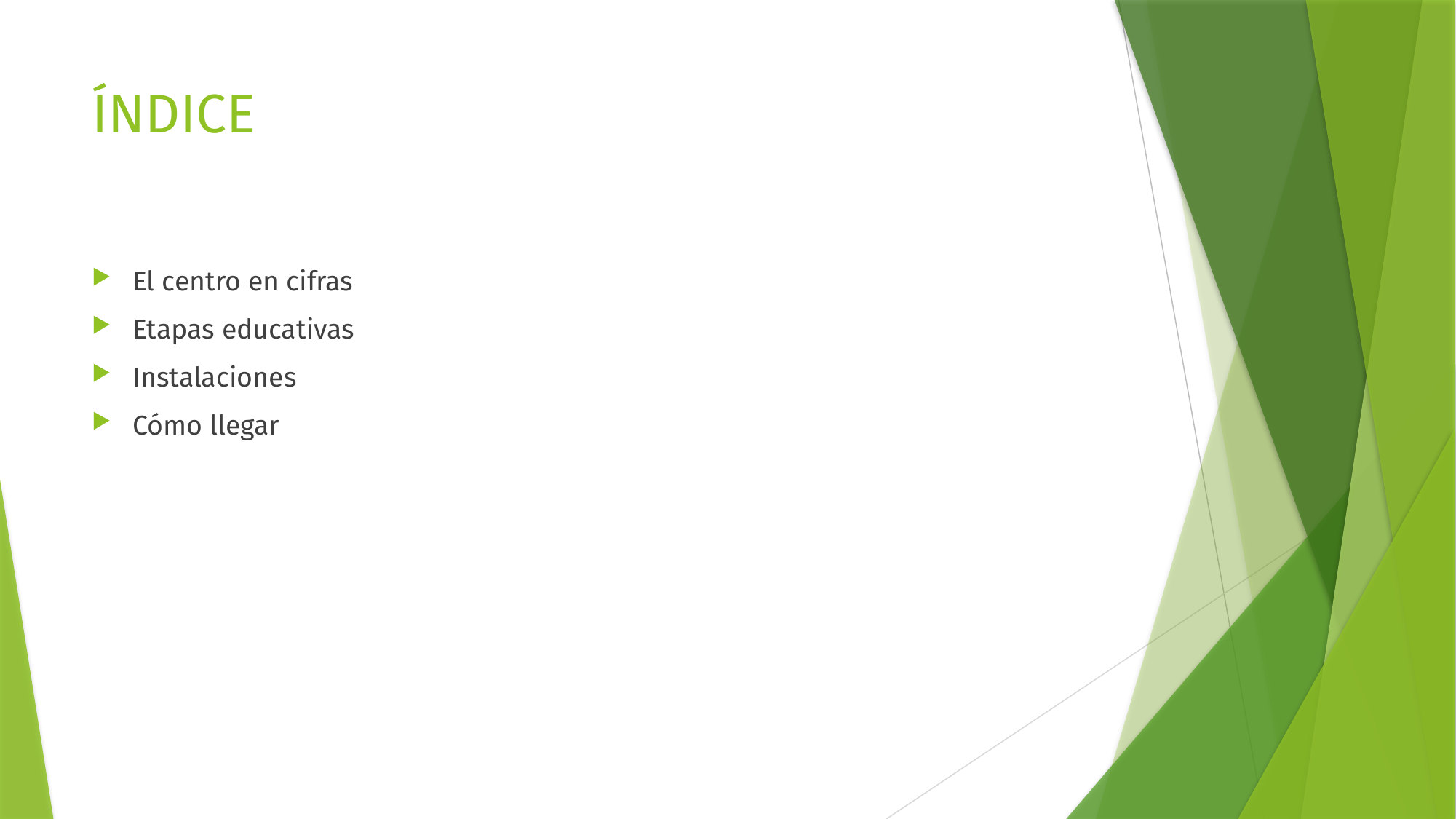

# ÍNDICE
El centro en cifras
Etapas educativas
Instalaciones
Cómo llegar